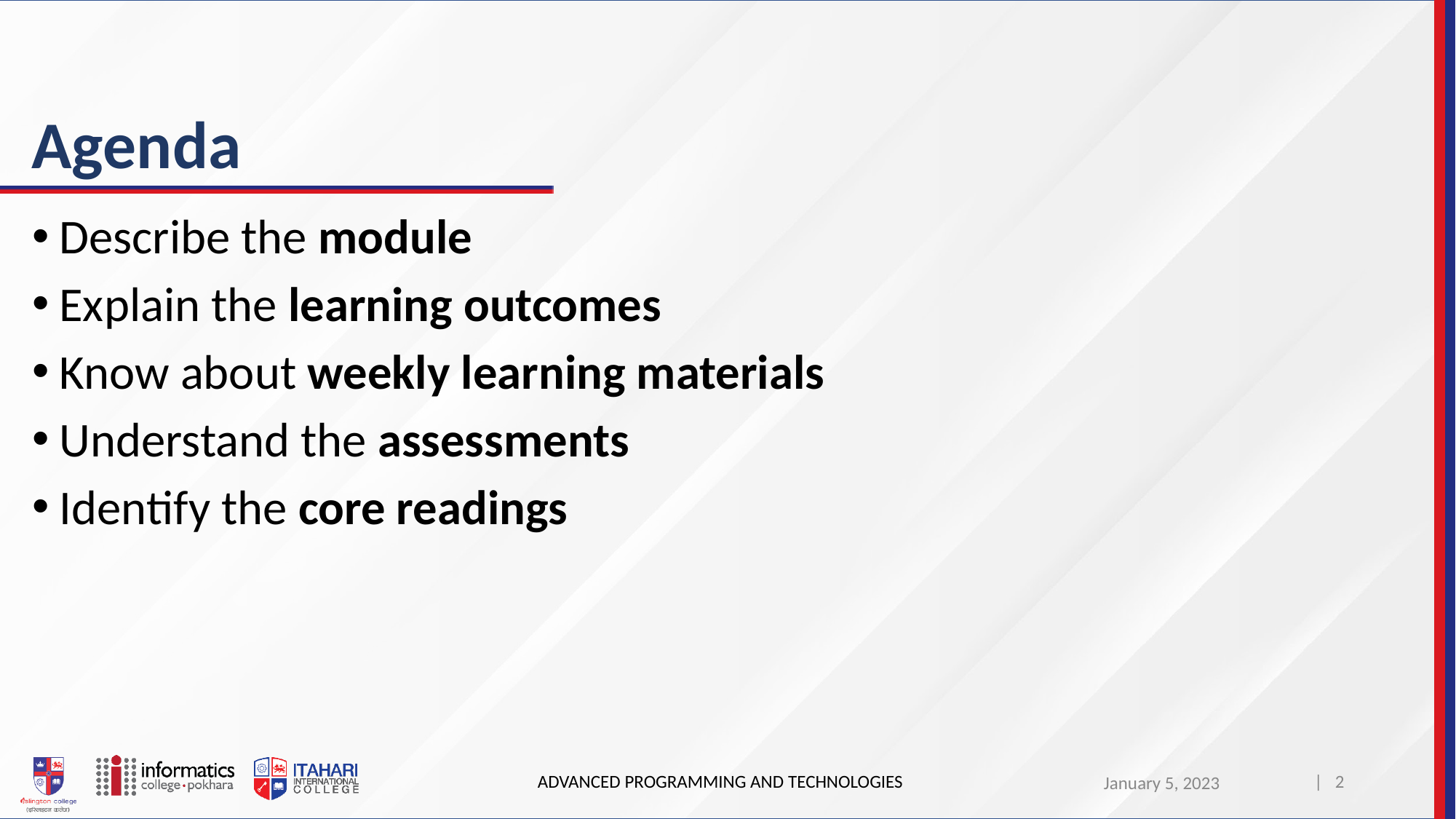

# Agenda
Describe the module
Explain the learning outcomes
Know about weekly learning materials
Understand the assessments
Identify the core readings

ADVANCED PROGRAMMING AND TECHNOLOGIES
|   2
January 5, 2023